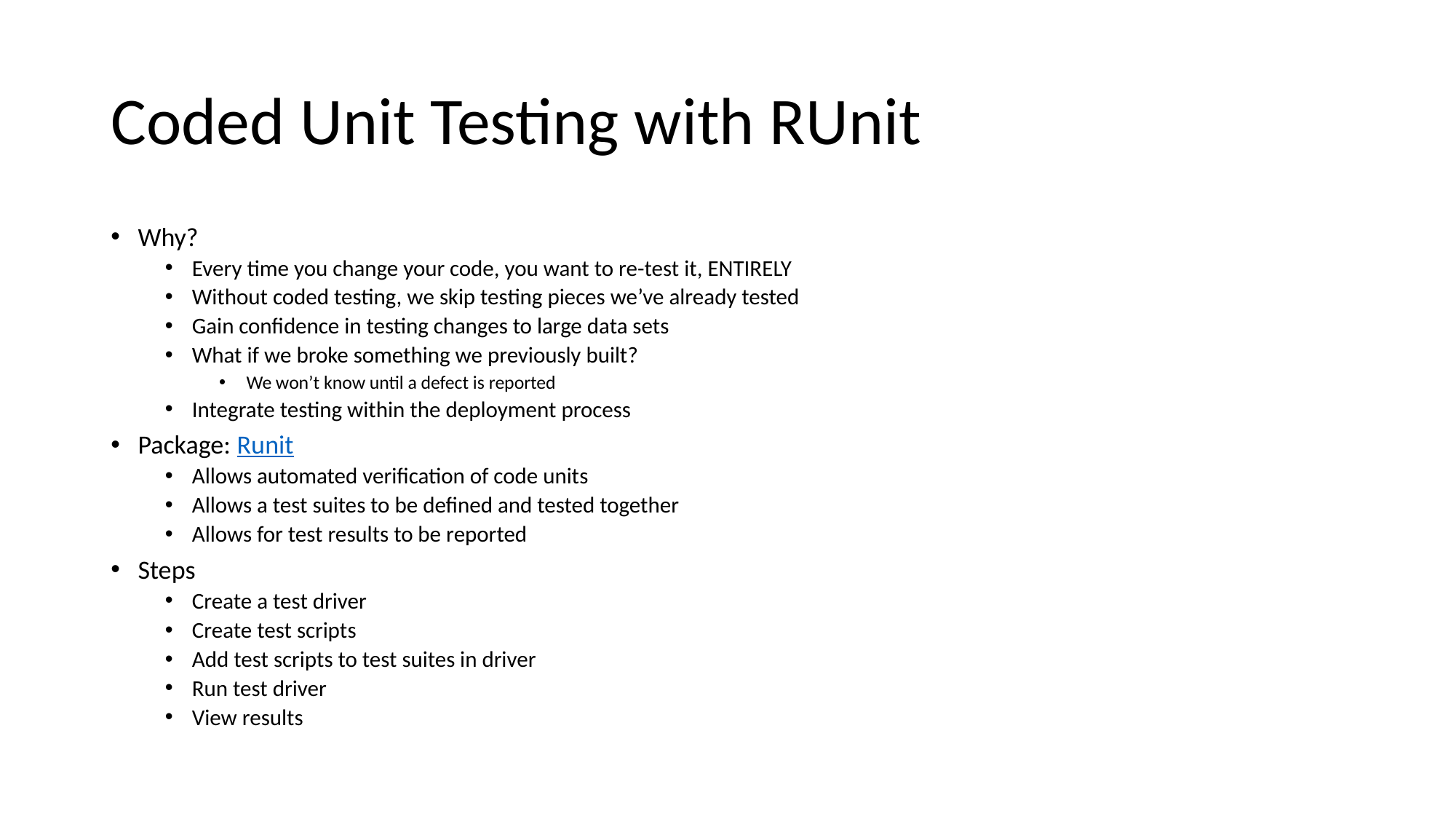

# Coded Unit Testing with RUnit
Why?
Every time you change your code, you want to re-test it, ENTIRELY
Without coded testing, we skip testing pieces we’ve already tested
Gain confidence in testing changes to large data sets
What if we broke something we previously built?
We won’t know until a defect is reported
Integrate testing within the deployment process
Package: Runit
Allows automated verification of code units
Allows a test suites to be defined and tested together
Allows for test results to be reported
Steps
Create a test driver
Create test scripts
Add test scripts to test suites in driver
Run test driver
View results